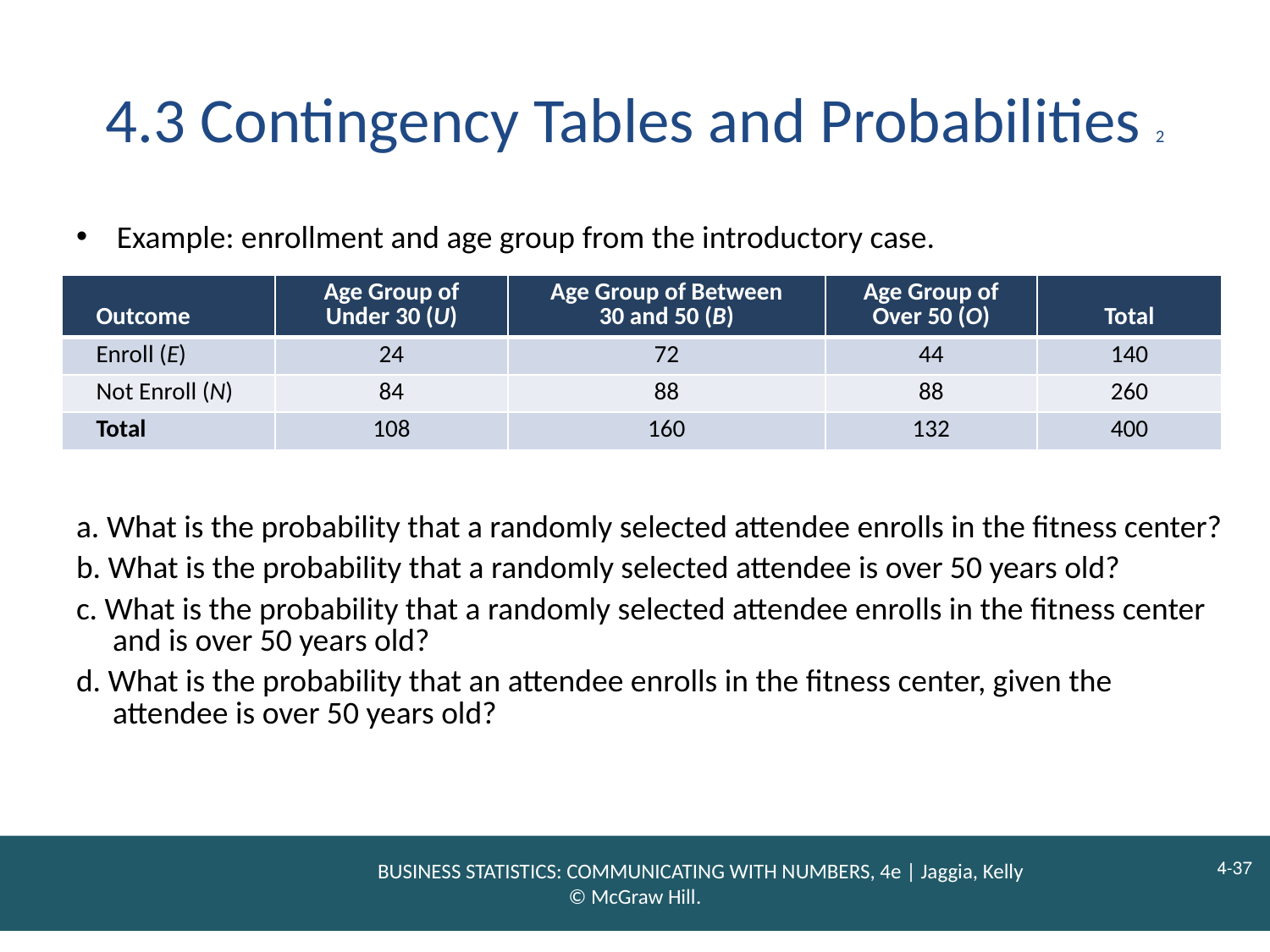

# 4.3 Contingency Tables and Probabilities 2
Example: enrollment and age group from the introductory case.
| Outcome | Age Group of Under 30 (U) | Age Group of Between 30 and 50 (B) | Age Group of Over 50 (O) | Total |
| --- | --- | --- | --- | --- |
| Enroll (E) | 24 | 72 | 44 | 140 |
| Not Enroll (N) | 84 | 88 | 88 | 260 |
| Total | 108 | 160 | 132 | 400 |
a. What is the probability that a randomly selected attendee enrolls in the fitness center?
b. What is the probability that a randomly selected attendee is over 50 years old?
c. What is the probability that a randomly selected attendee enrolls in the fitness center and is over 50 years old?
d. What is the probability that an attendee enrolls in the fitness center, given the attendee is over 50 years old?